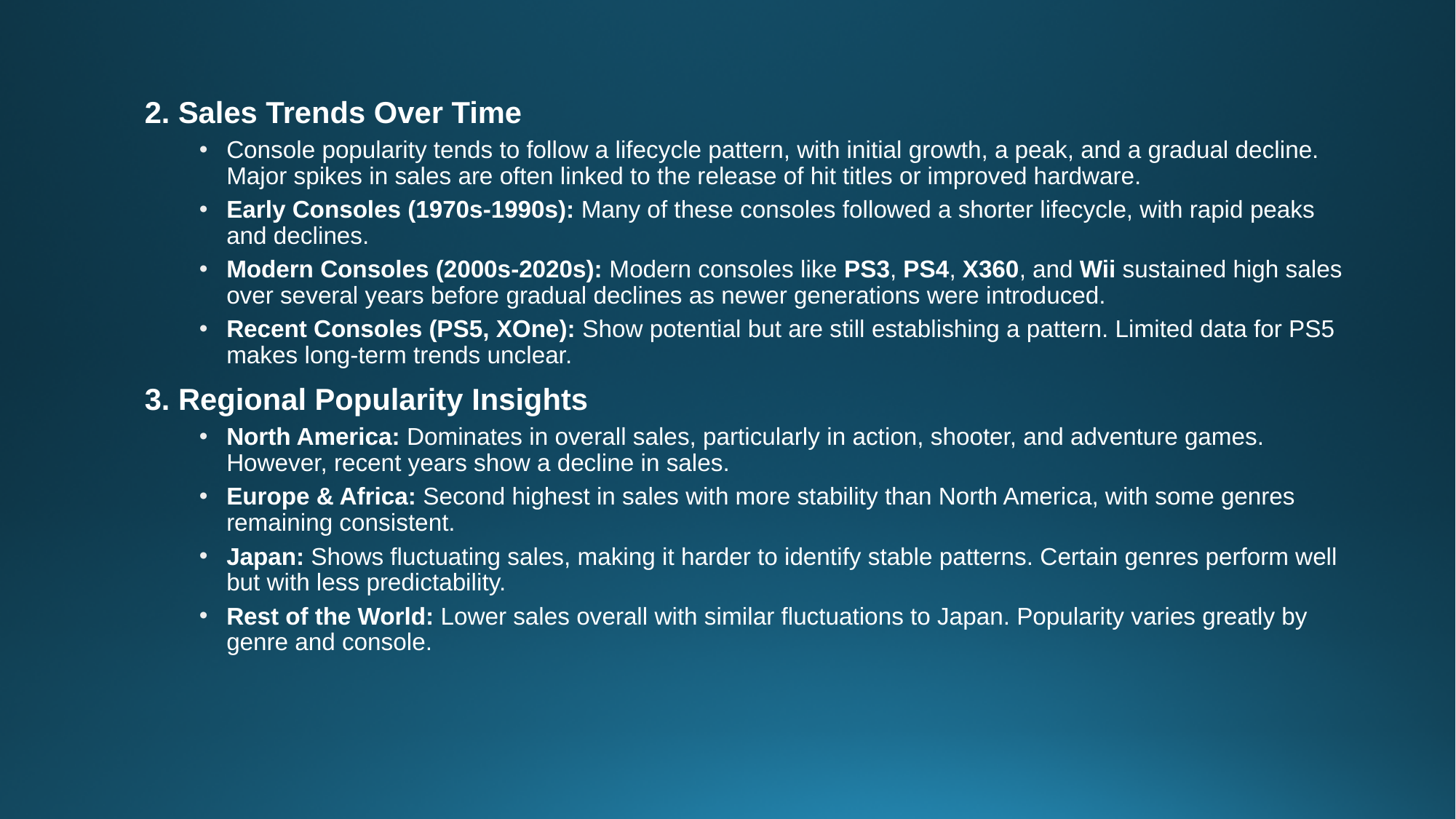

2. Sales Trends Over Time
Console popularity tends to follow a lifecycle pattern, with initial growth, a peak, and a gradual decline. Major spikes in sales are often linked to the release of hit titles or improved hardware.
Early Consoles (1970s-1990s): Many of these consoles followed a shorter lifecycle, with rapid peaks and declines.
Modern Consoles (2000s-2020s): Modern consoles like PS3, PS4, X360, and Wii sustained high sales over several years before gradual declines as newer generations were introduced.
Recent Consoles (PS5, XOne): Show potential but are still establishing a pattern. Limited data for PS5 makes long-term trends unclear.
3. Regional Popularity Insights
North America: Dominates in overall sales, particularly in action, shooter, and adventure games. However, recent years show a decline in sales.
Europe & Africa: Second highest in sales with more stability than North America, with some genres remaining consistent.
Japan: Shows fluctuating sales, making it harder to identify stable patterns. Certain genres perform well but with less predictability.
Rest of the World: Lower sales overall with similar fluctuations to Japan. Popularity varies greatly by genre and console.